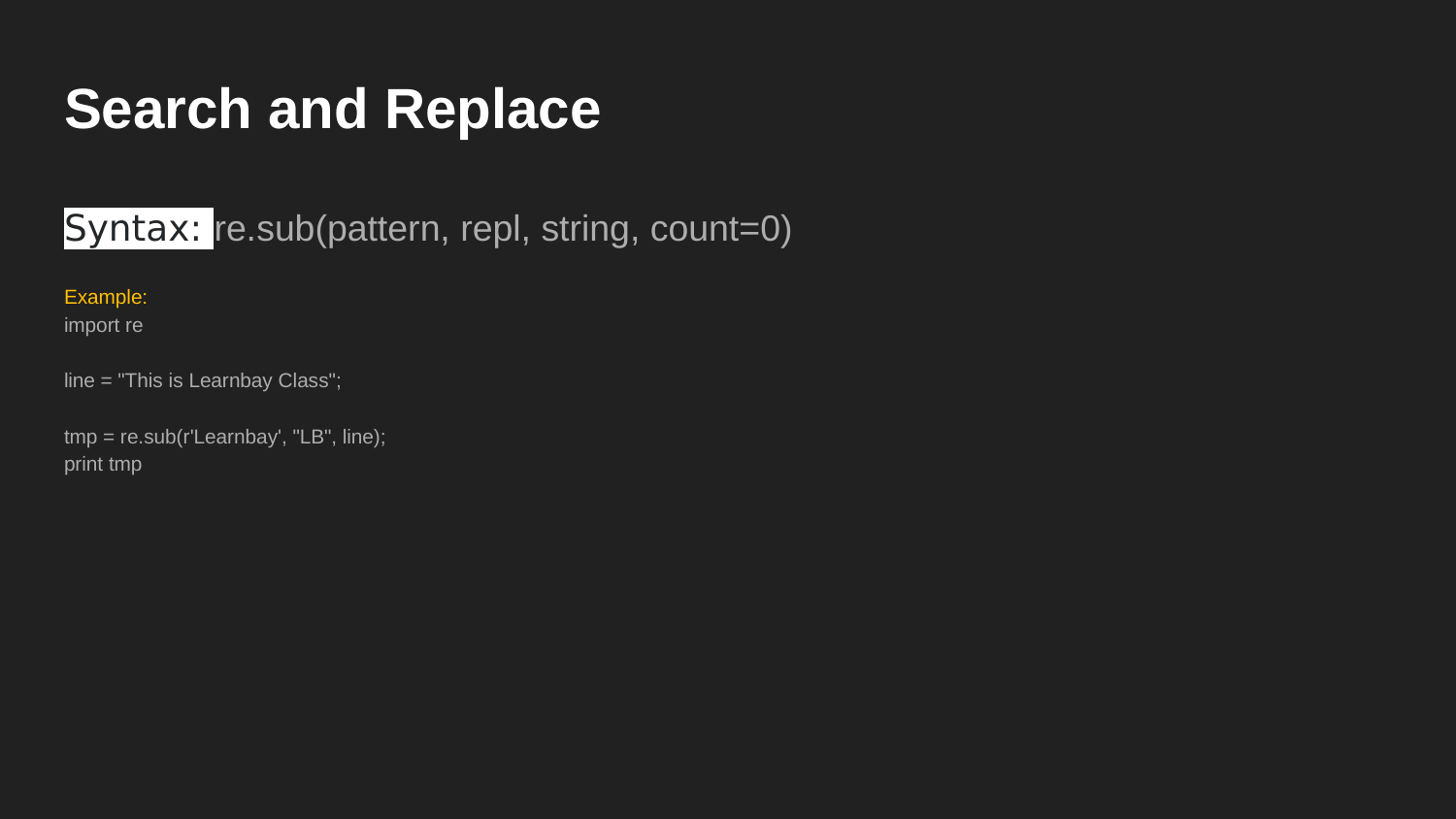

# Search and Replace
Syntax: re.sub(pattern, repl, string, count=0)
Example:
import re

line = "This is Learnbay Class";

tmp = re.sub(r'Learnbay', "LB", line);
print tmp